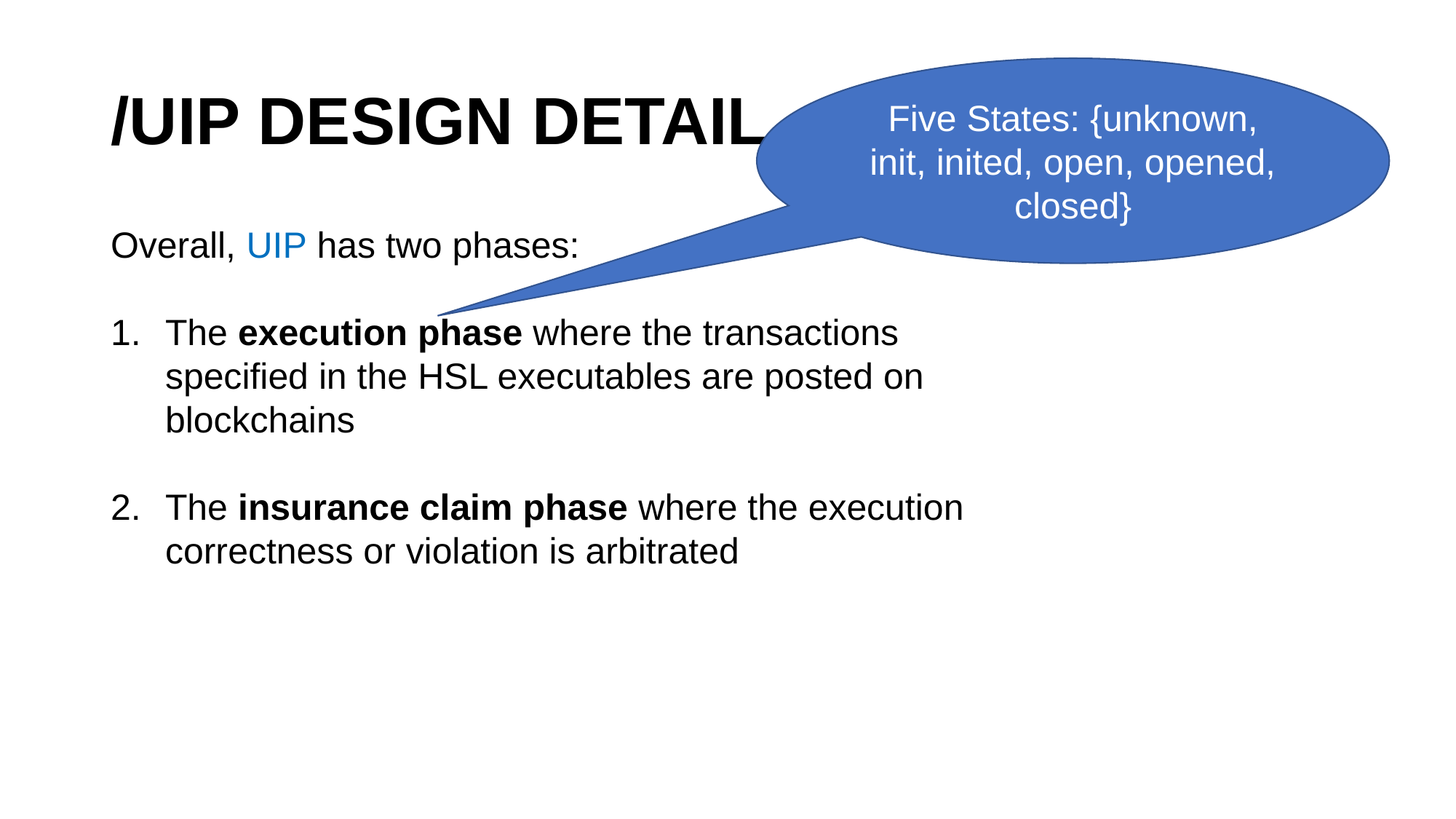

# /UIP DESIGN DETAIL
Five States: {unknown, init, inited, open, opened, closed}
Overall, UIP has two phases:

The execution phase where the transactions specified in the HSL executables are posted on blockchains
The insurance claim phase where the execution correctness or violation is arbitrated